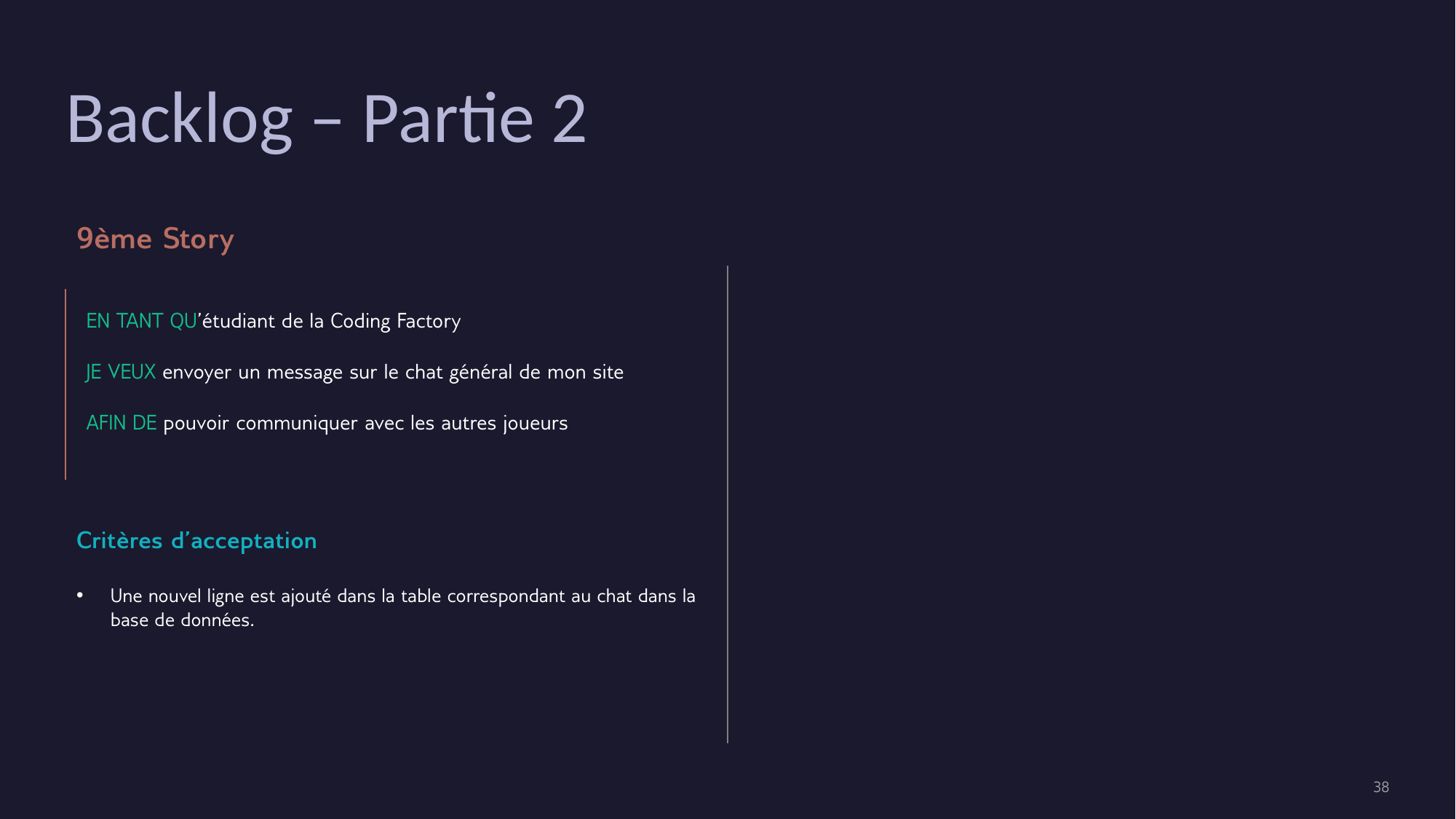

# Backlog – Partie 2
9ème Story
EN TANT QU’étudiant de la Coding Factory
JE VEUX envoyer un message sur le chat général de mon site
AFIN DE pouvoir communiquer avec les autres joueurs
Critères d’acceptation

Une nouvel ligne est ajouté dans la table correspondant au chat dans la base de données.
38